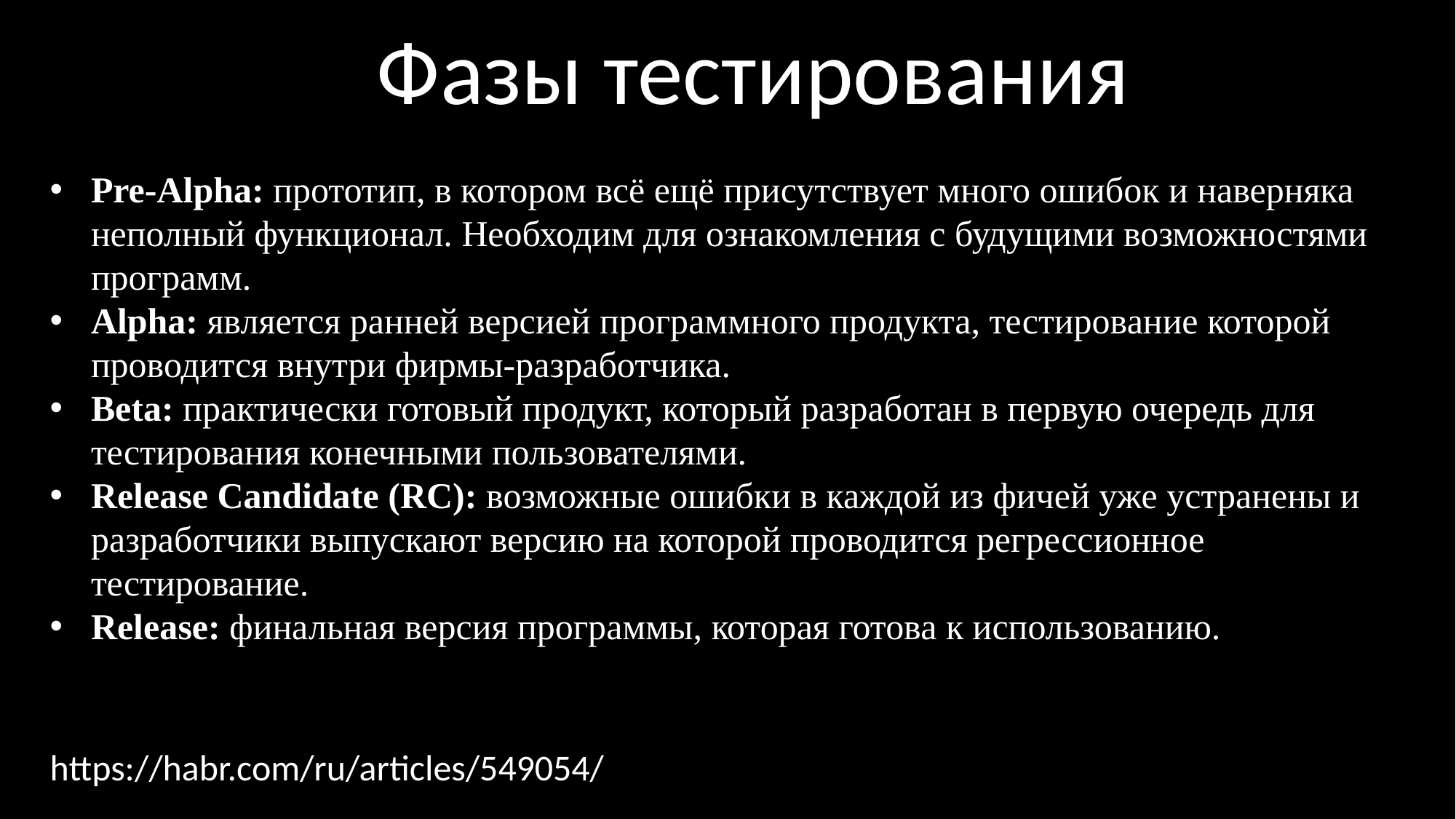

Фазы тестирования

Pre-Alpha: прототип, в котором всё ещё присутствует много ошибок и наверняка неполный функционал. Необходим для ознакомления с будущими возможностями программ.
Alpha: является ранней версией программного продукта, тестирование которой проводится внутри фирмы-разработчика.
Beta: практически готовый продукт, который разработан в первую очередь для тестирования конечными пользователями.
Release Candidate (RC): возможные ошибки в каждой из фичей уже устранены и разработчики выпускают версию на которой проводится регрессионное тестирование.
Release: финальная версия программы, которая готова к использованию.
https://habr.com/ru/articles/549054/